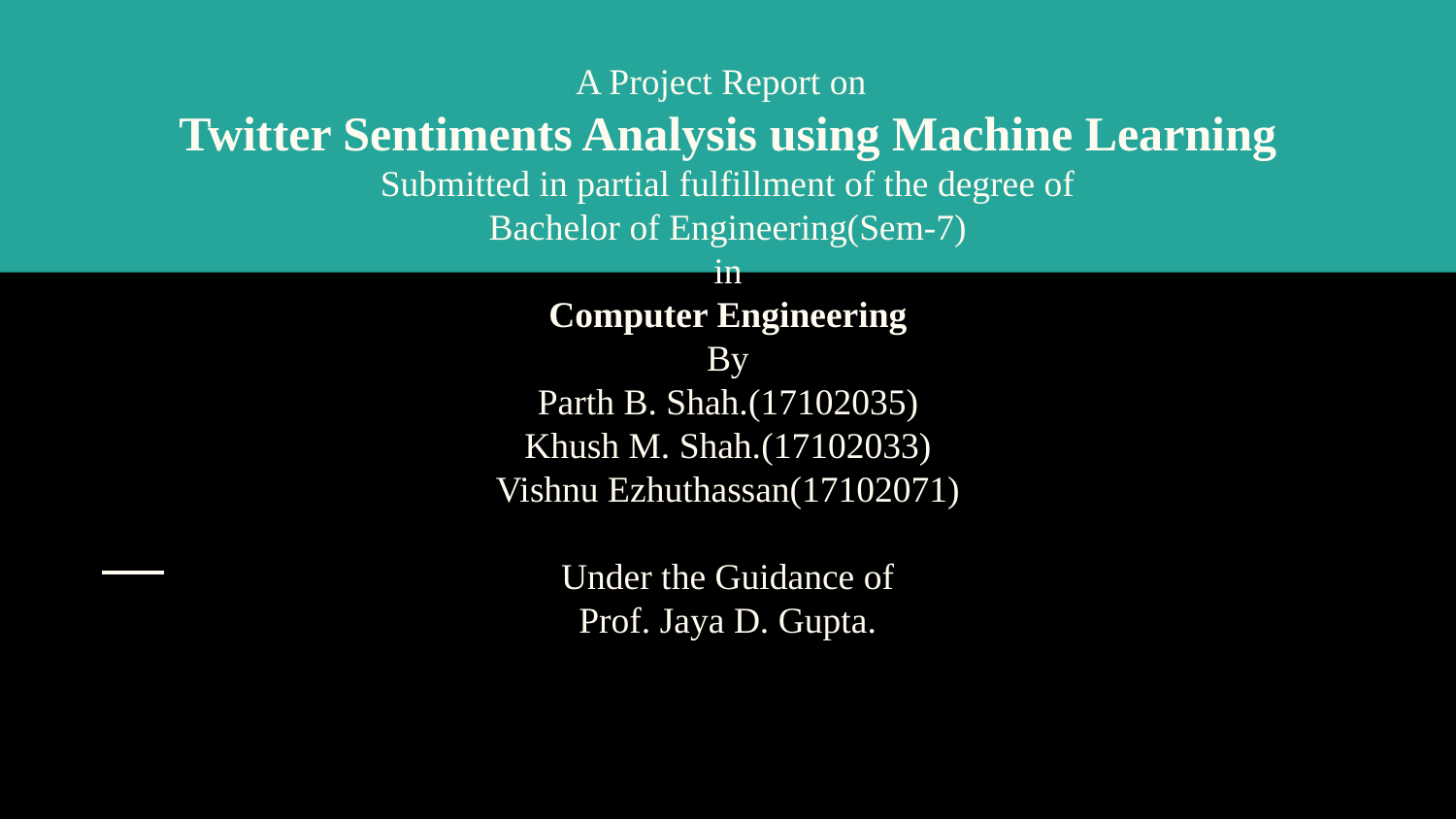

# A Project Report on
Twitter Sentiments Analysis using Machine Learning
Submitted in partial fulfillment of the degree of
Bachelor of Engineering(Sem-7)
in
Computer Engineering
By
Parth B. Shah.(17102035)
Khush M. Shah.(17102033)
Vishnu Ezhuthassan(17102071)

Under the Guidance of
Prof. Jaya D. Gupta.